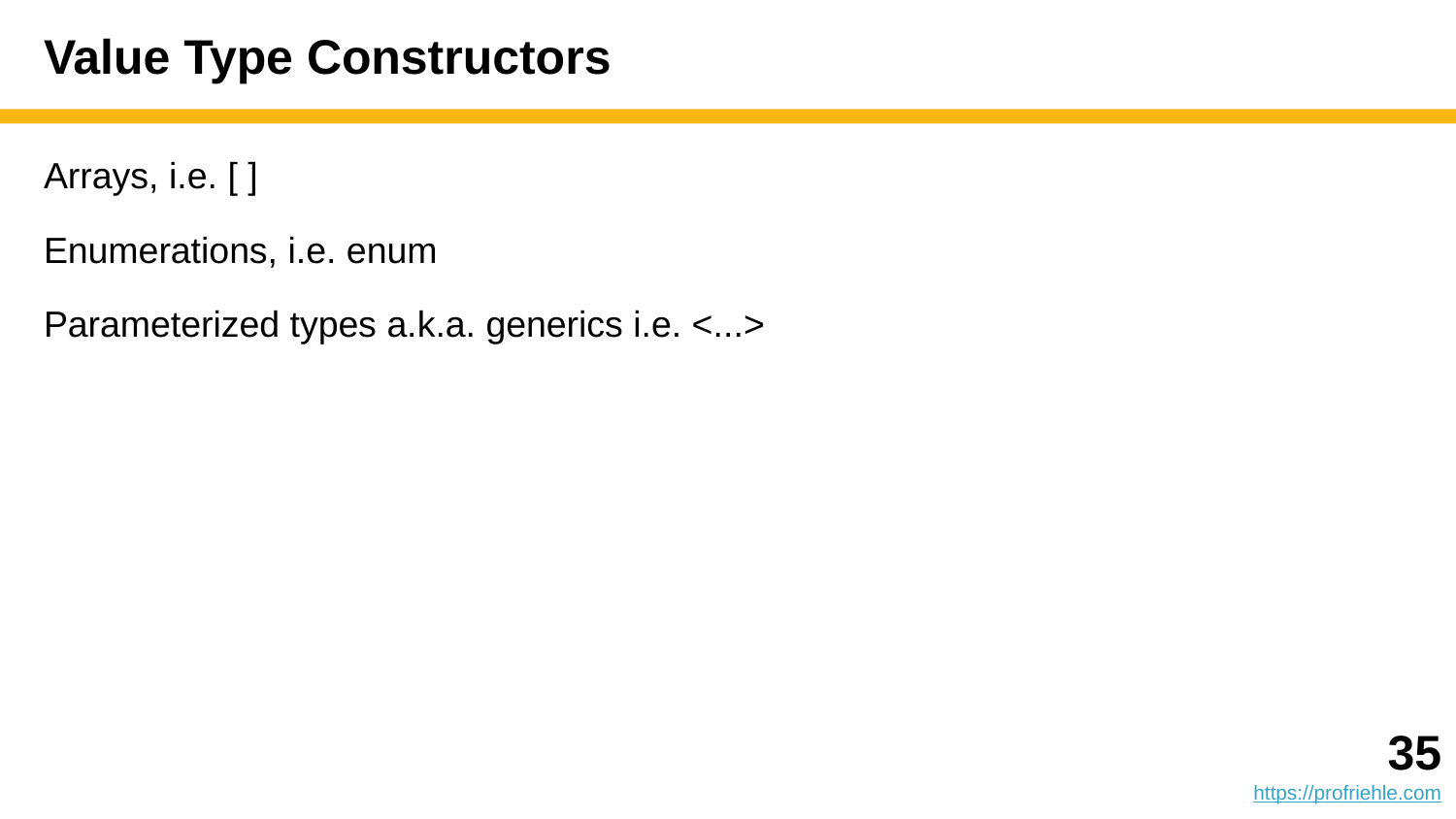

# Value Type Constructors
Arrays, i.e. [ ]
Enumerations, i.e. enum
Parameterized types a.k.a. generics i.e. <...>
35
https://profriehle.com